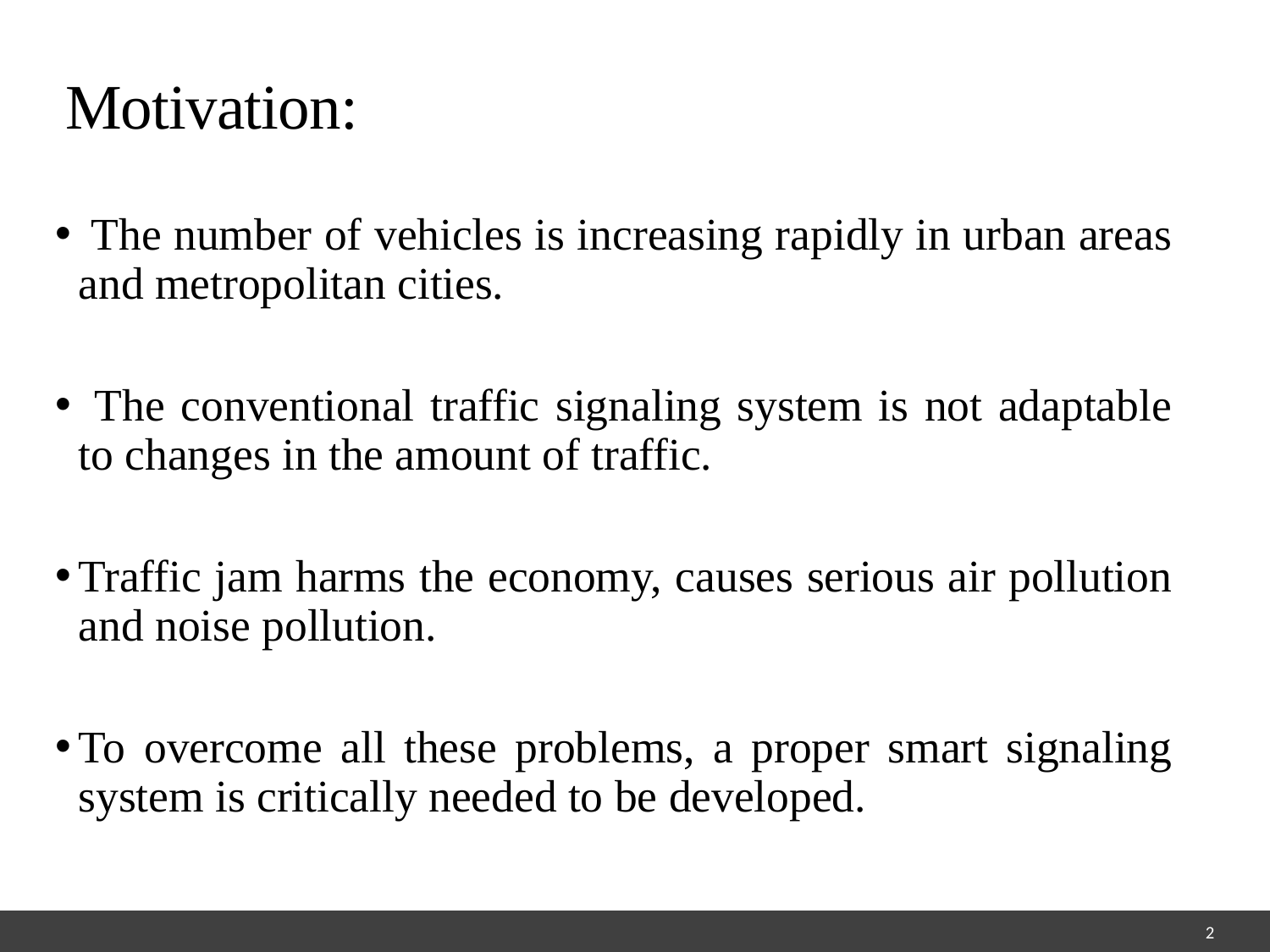

# Motivation:
 The number of vehicles is increasing rapidly in urban areas and metropolitan cities.

 The conventional traffic signaling system is not adaptable to changes in the amount of traffic.

Traffic jam harms the economy, causes serious air pollution and noise pollution.

To overcome all these problems, a proper smart signaling system is critically needed to be developed.

2